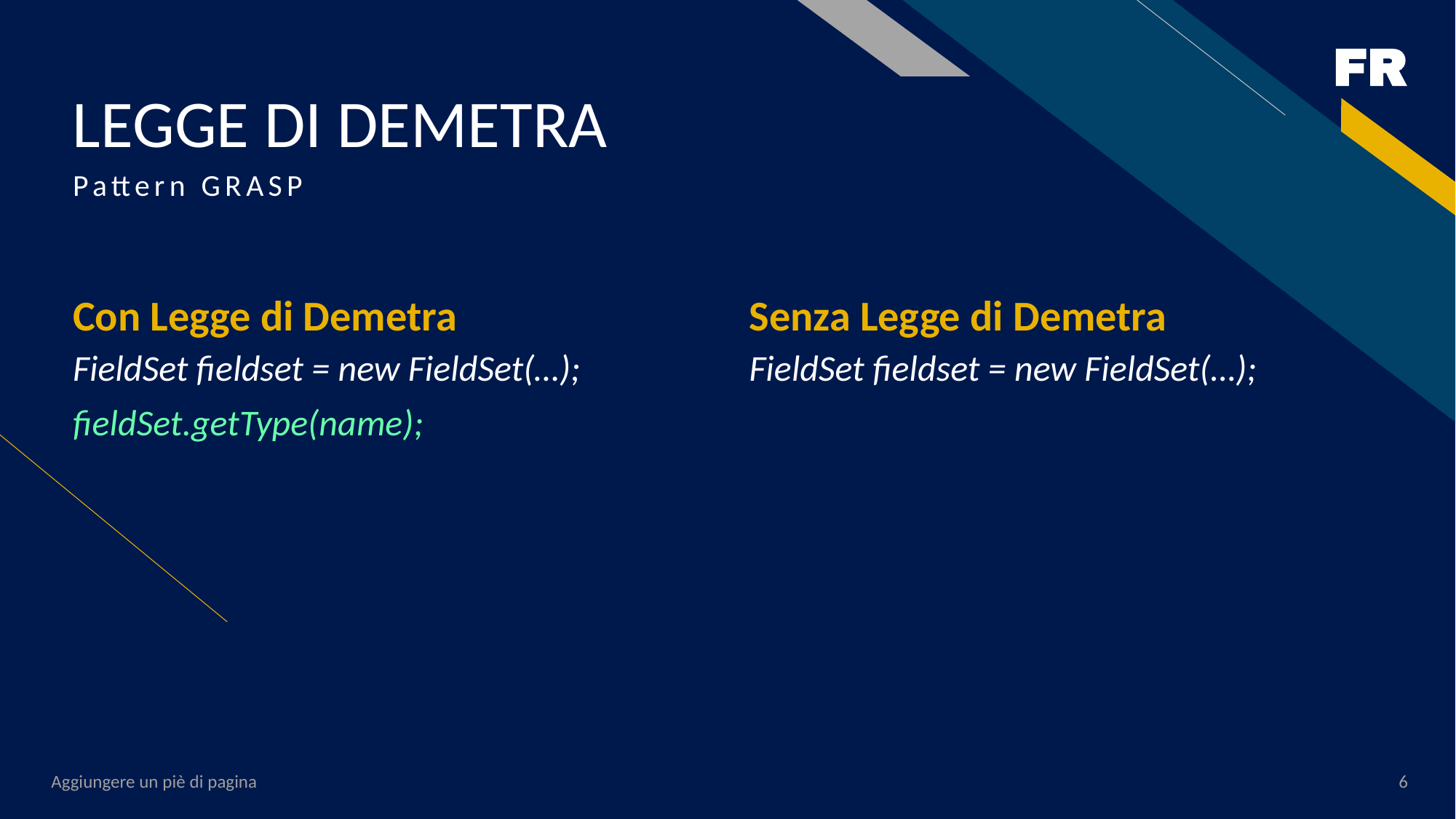

# LEGGE DI DEMETRA
Pattern GRASP
Con Legge di Demetra
Senza Legge di Demetra
FieldSet fieldset = new FieldSet(…);
fieldSet.getType(name);
FieldSet fieldset = new FieldSet(…);

Aggiungere un piè di pagina
6